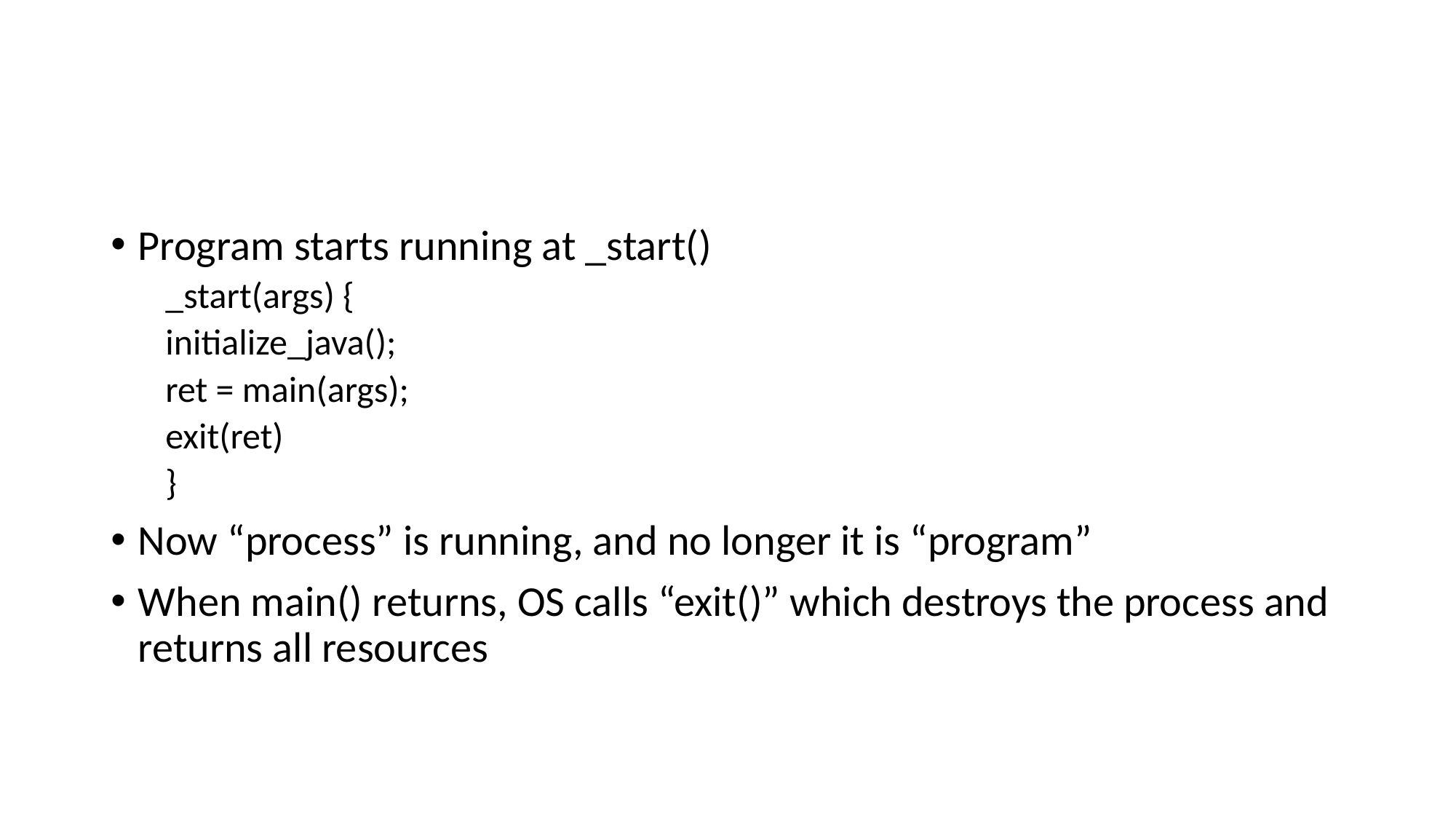

#
Program starts running at _start()
_start(args) {
initialize_java();
ret = main(args);
exit(ret)
}
Now “process” is running, and no longer it is “program”
When main() returns, OS calls “exit()” which destroys the process and returns all resources